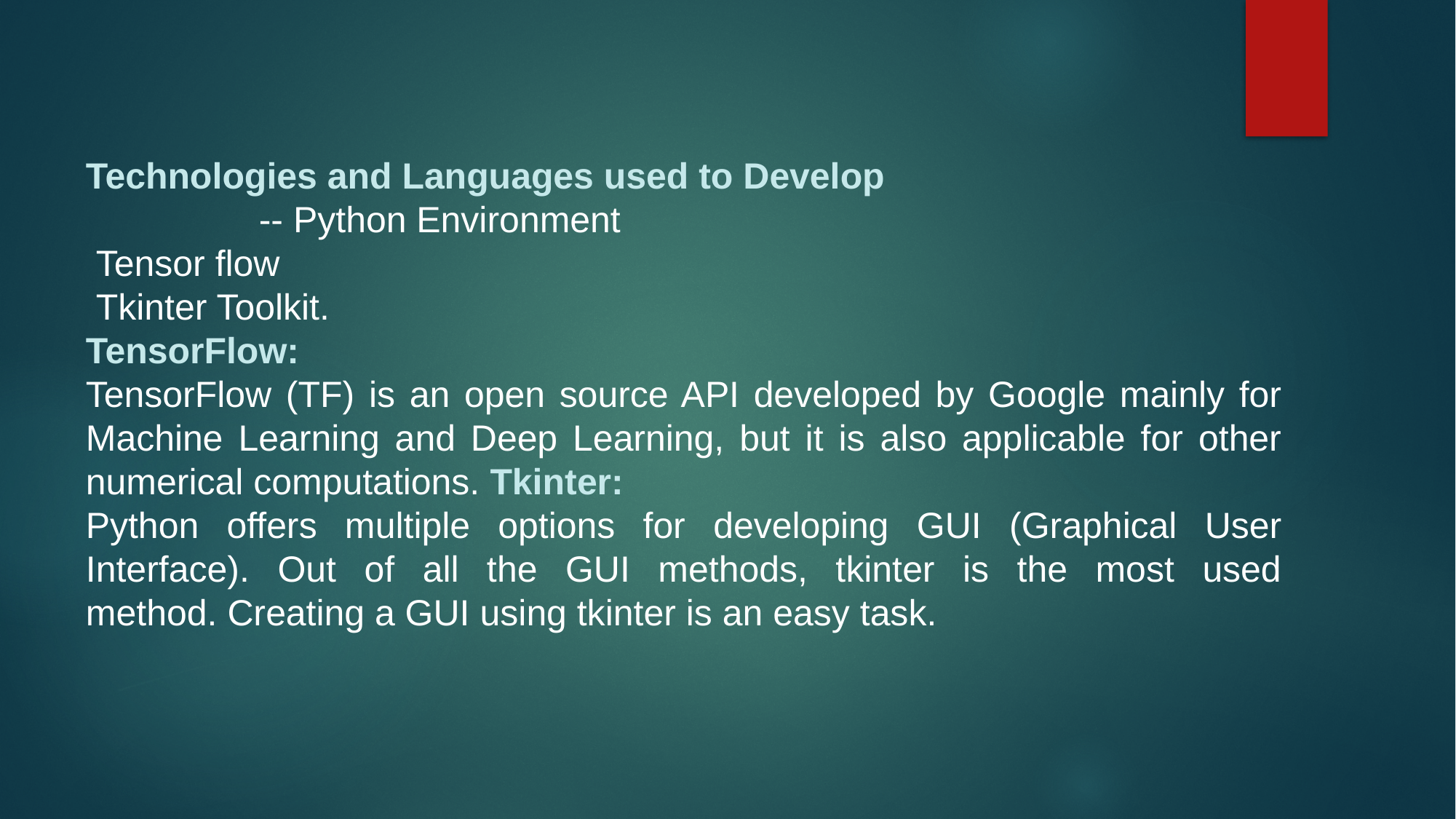

Technologies and Languages used to Develop
                 -- Python Environment
 Tensor flow
 Tkinter Toolkit.
TensorFlow:
TensorFlow (TF) is an open source API developed by Google mainly for Machine Learning and Deep Learning, but it is also applicable for other numerical computations. Tkinter:
Python offers multiple options for developing GUI (Graphical User Interface). Out of all the GUI methods, tkinter is the most used method. Creating a GUI using tkinter is an easy task.